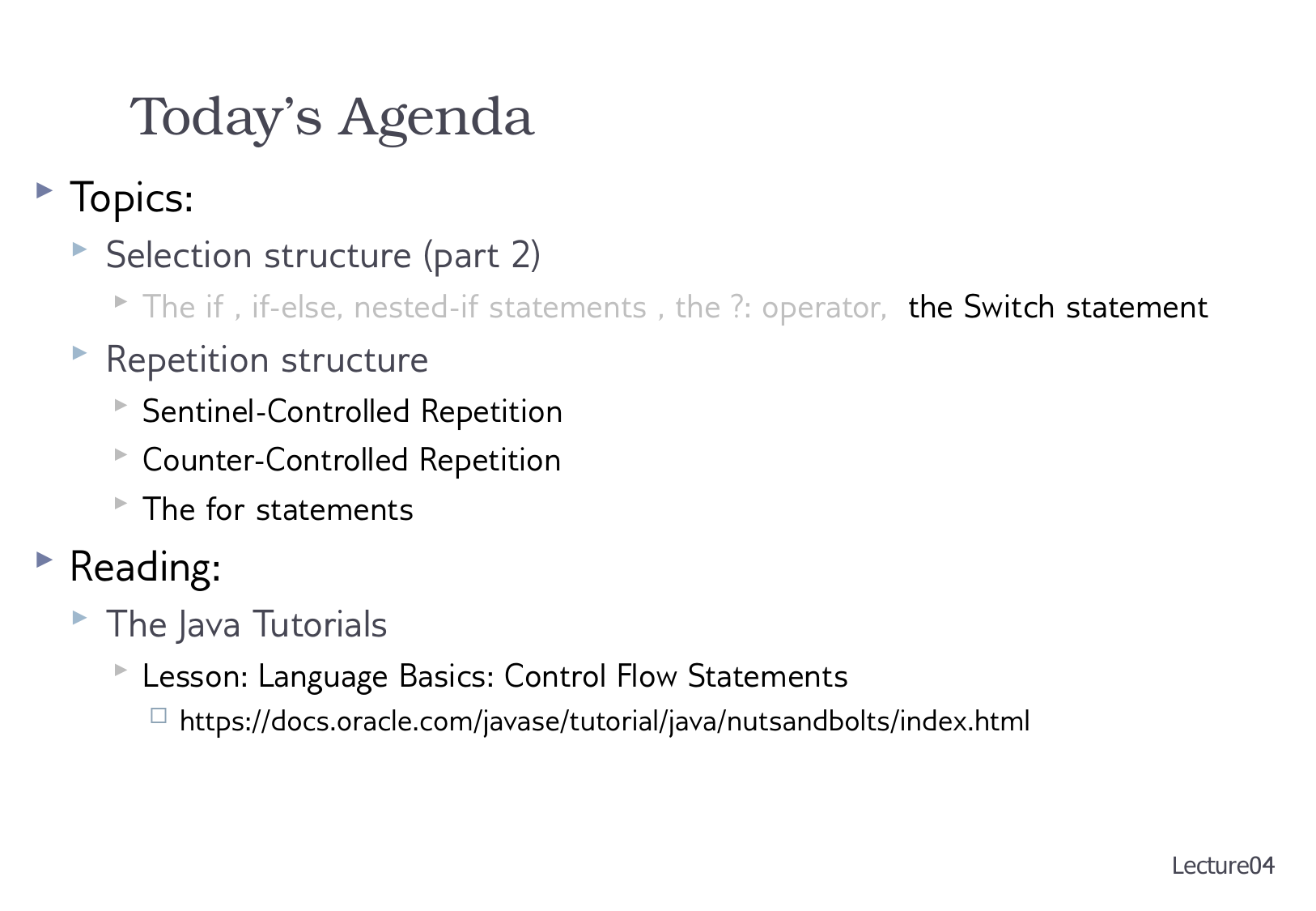

# Today’s Agenda
Topics:
Selection structure (part 2)
The if , if-else, nested-if statements , the ?: operator,  the Switch statement
Repetition structure
Sentinel-Controlled Repetition
Counter-Controlled Repetition
The for statements
Reading:
The Java Tutorials
Lesson: Language Basics: Control Flow Statements
https://docs.oracle.com/javase/tutorial/java/nutsandbolts/index.html
2
Lecture04